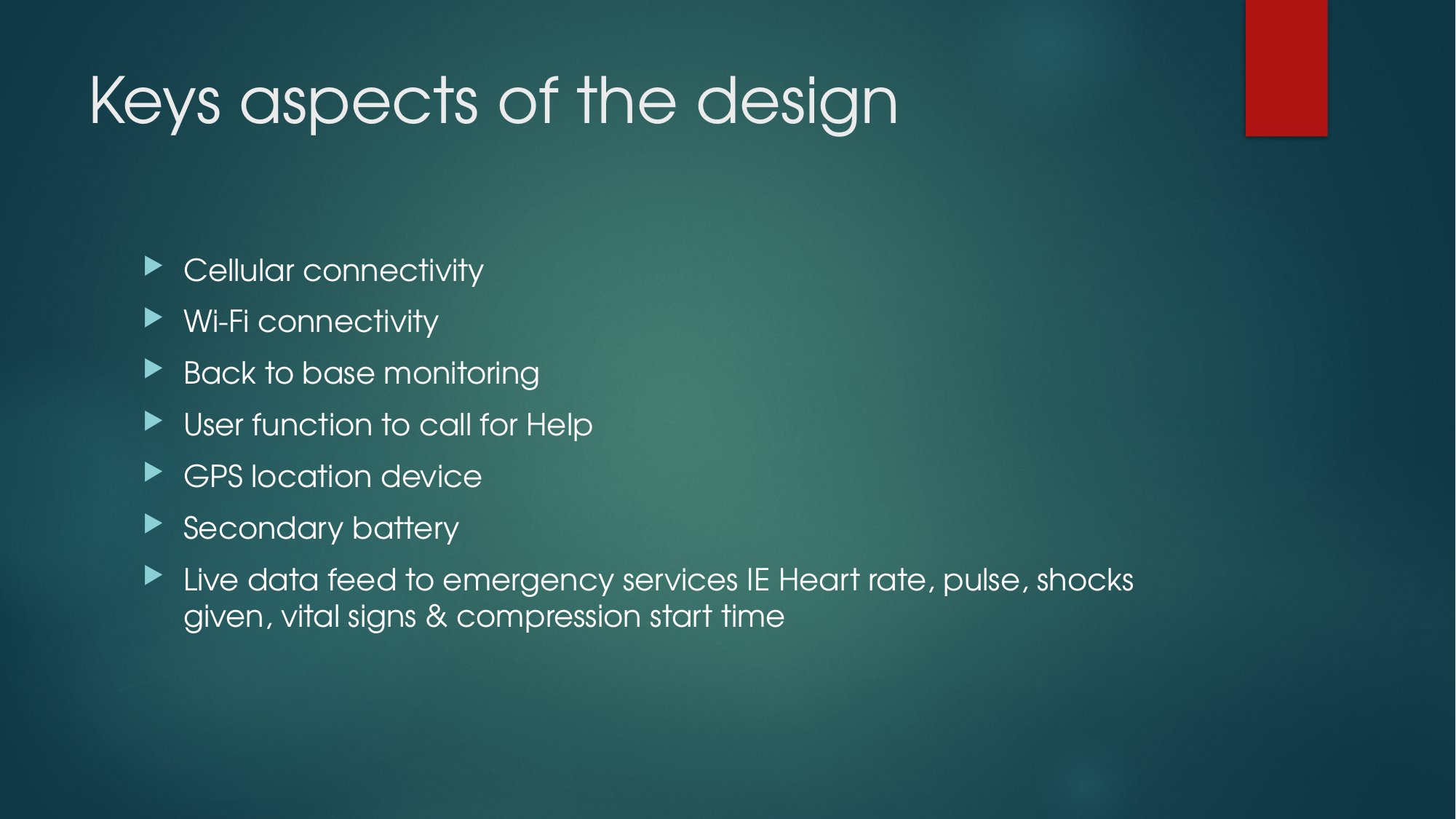

# Keys aspects of the design
Cellular connectivity
Wi-Fi connectivity
Back to base monitoring
User function to call for Help
GPS location device
Secondary battery
Live data feed to emergency services IE Heart rate, pulse, shocks given, vital signs & compression start time